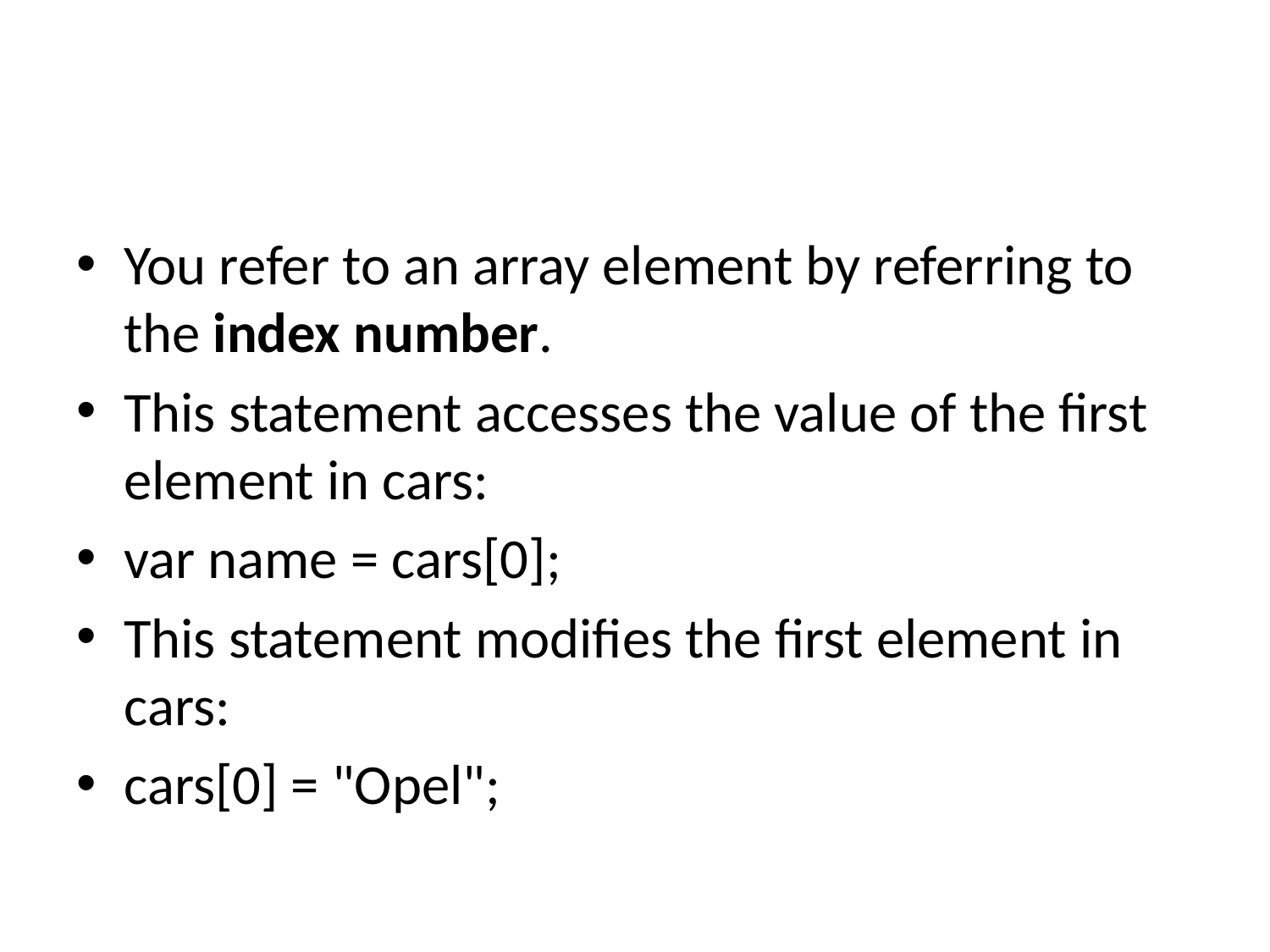

You refer to an array element by referring to the index number.
This statement accesses the value of the first element in cars:
var name = cars[0];
This statement modifies the first element in cars:
cars[0] = "Opel";